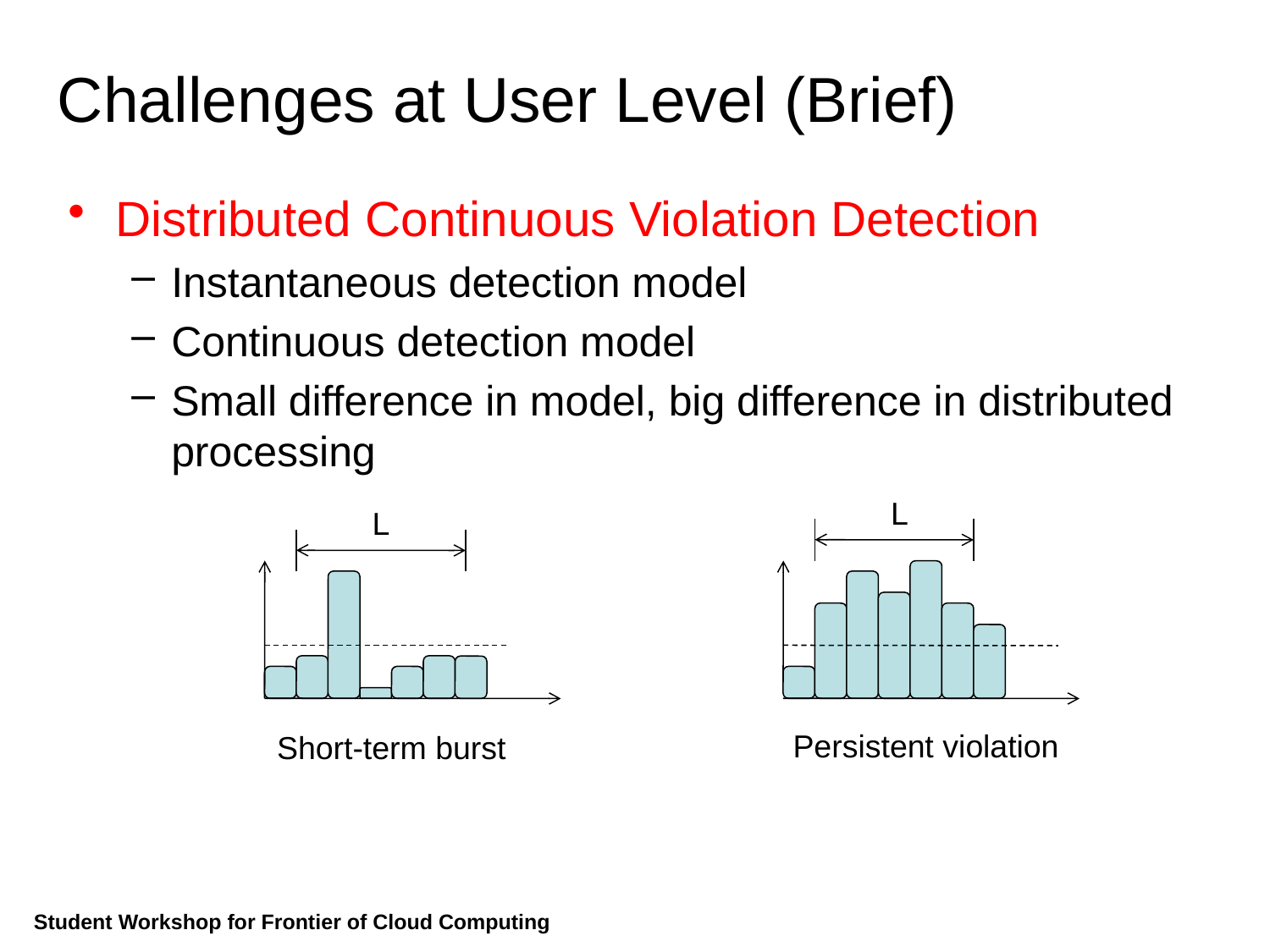

# Challenges at User Level (Brief)
Distributed Continuous Violation Detection
Instantaneous detection model
Continuous detection model
Small difference in model, big difference in distributed processing
L
L

Persistent violation
Short-term burst
Student Workshop for Frontier of Cloud Computing